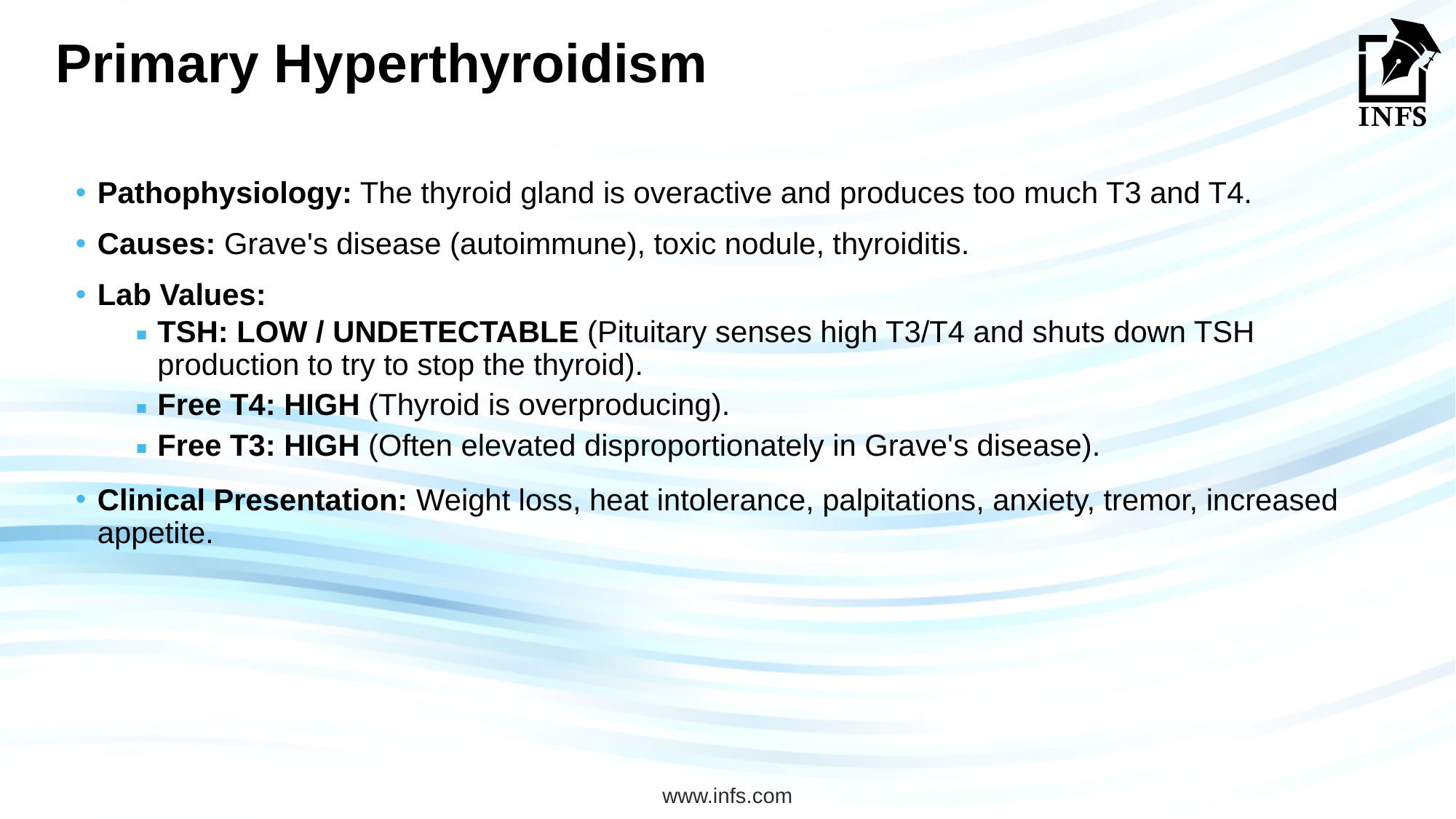

# Primary Hyperthyroidism
Pathophysiology: The thyroid gland is overactive and produces too much T3 and T4.
Causes: Grave's disease (autoimmune), toxic nodule, thyroiditis.
Lab Values:
TSH: LOW / UNDETECTABLE (Pituitary senses high T3/T4 and shuts down TSH production to try to stop the thyroid).
Free T4: HIGH (Thyroid is overproducing).
Free T3: HIGH (Often elevated disproportionately in Grave's disease).
Clinical Presentation: Weight loss, heat intolerance, palpitations, anxiety, tremor, increased appetite.